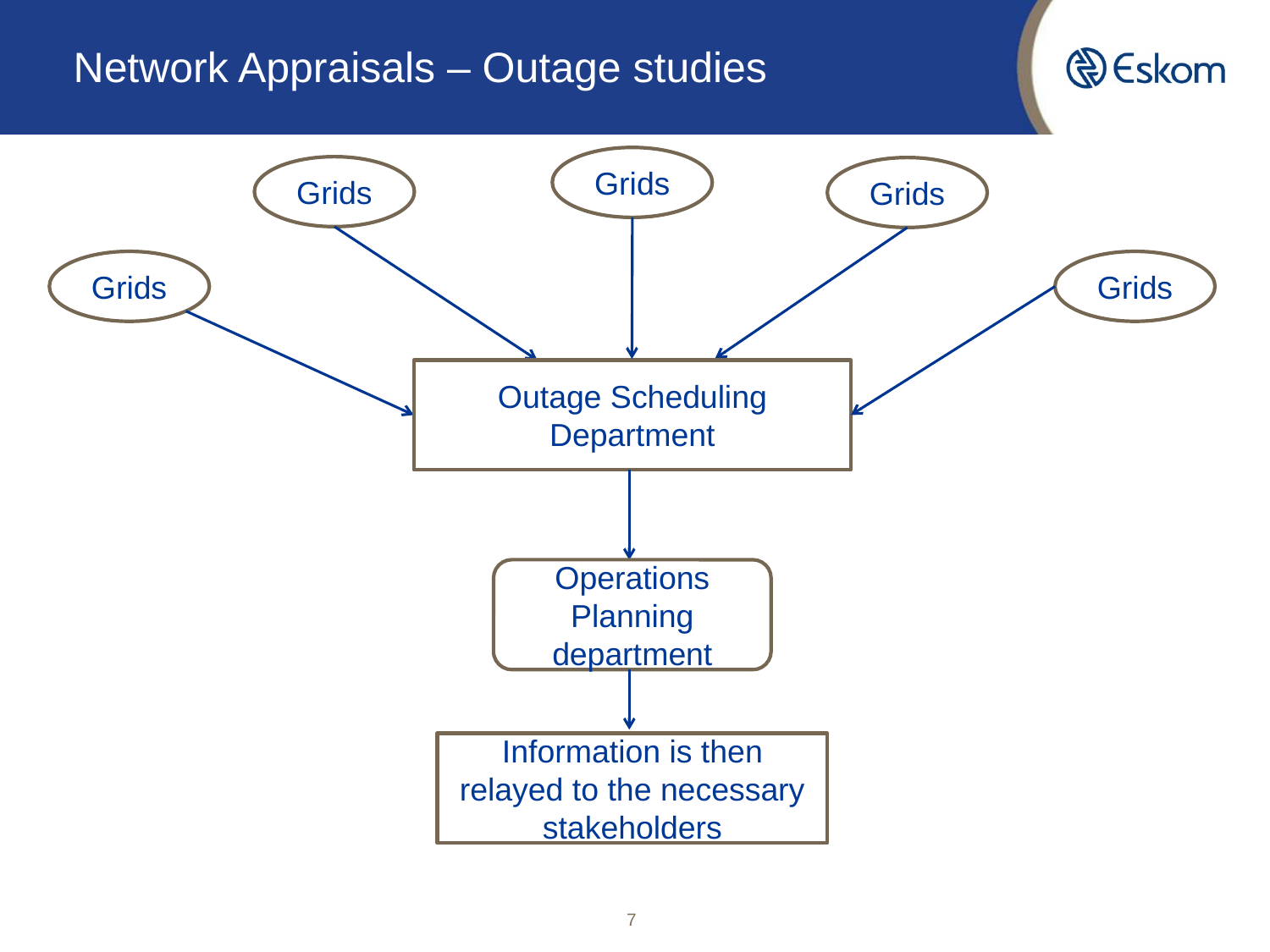

# Network Appraisals – Outage studies
Grids
Grids
Grids

Grids
Grids
Outage Scheduling Department
Operations Planning department
Information is then relayed to the necessary stakeholders
7